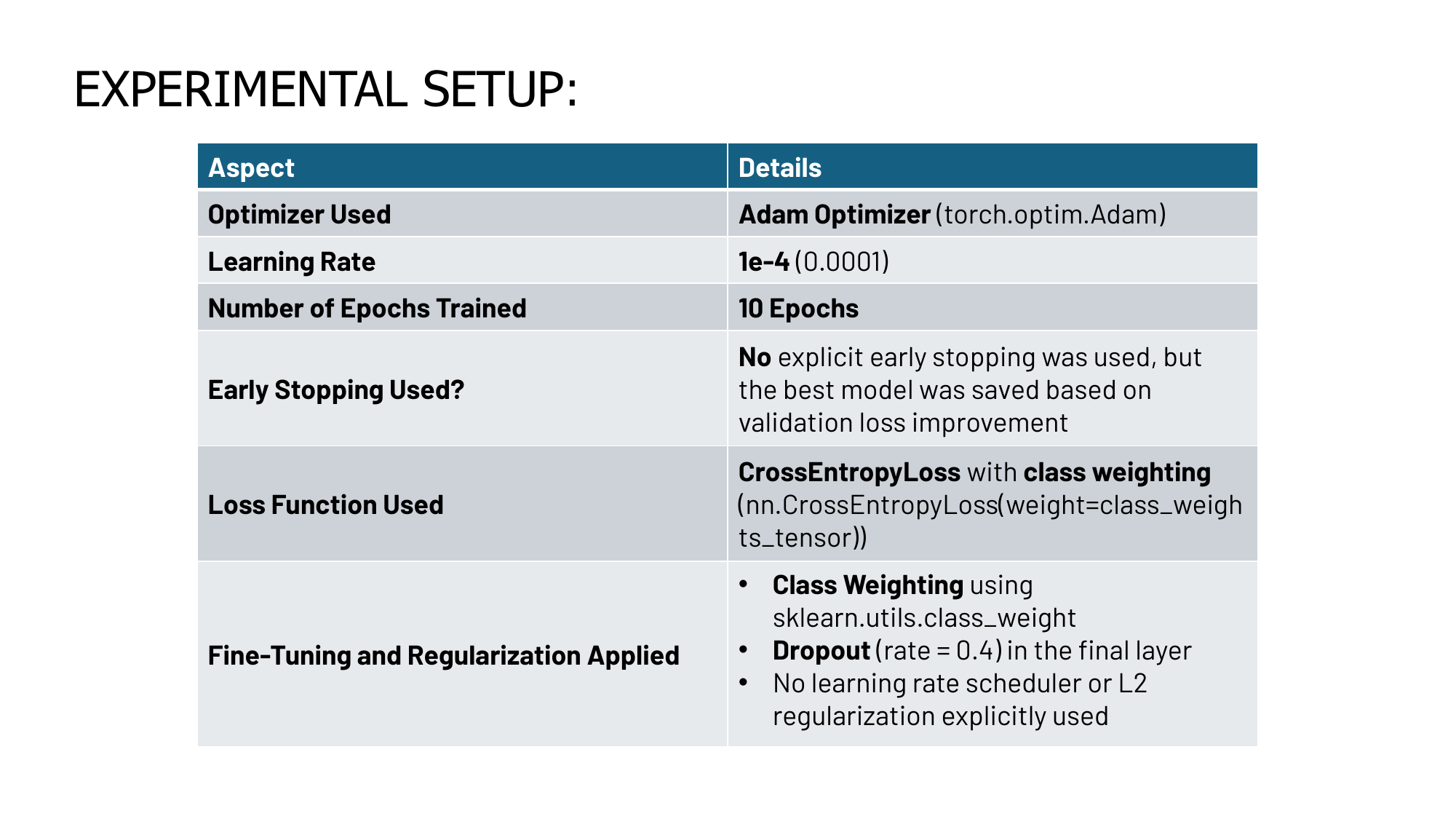

EXPERIMENTAL SETUP:
| Aspect | Details |
| --- | --- |
| Optimizer Used | Adam Optimizer (torch.optim.Adam) |
| Learning Rate | 1e-4 (0.0001) |
| Number of Epochs Trained | 10 Epochs |
| Early Stopping Used? | No explicit early stopping was used, but the best model was saved based on validation loss improvement |
| Loss Function Used | CrossEntropyLoss with class weighting (nn.CrossEntropyLoss(weight=class\_weights\_tensor)) |
| Fine-Tuning and Regularization Applied | Class Weighting using sklearn.utils.class\_weight Dropout (rate = 0.4) in the final layer No learning rate scheduler or L2 regularization explicitly used |